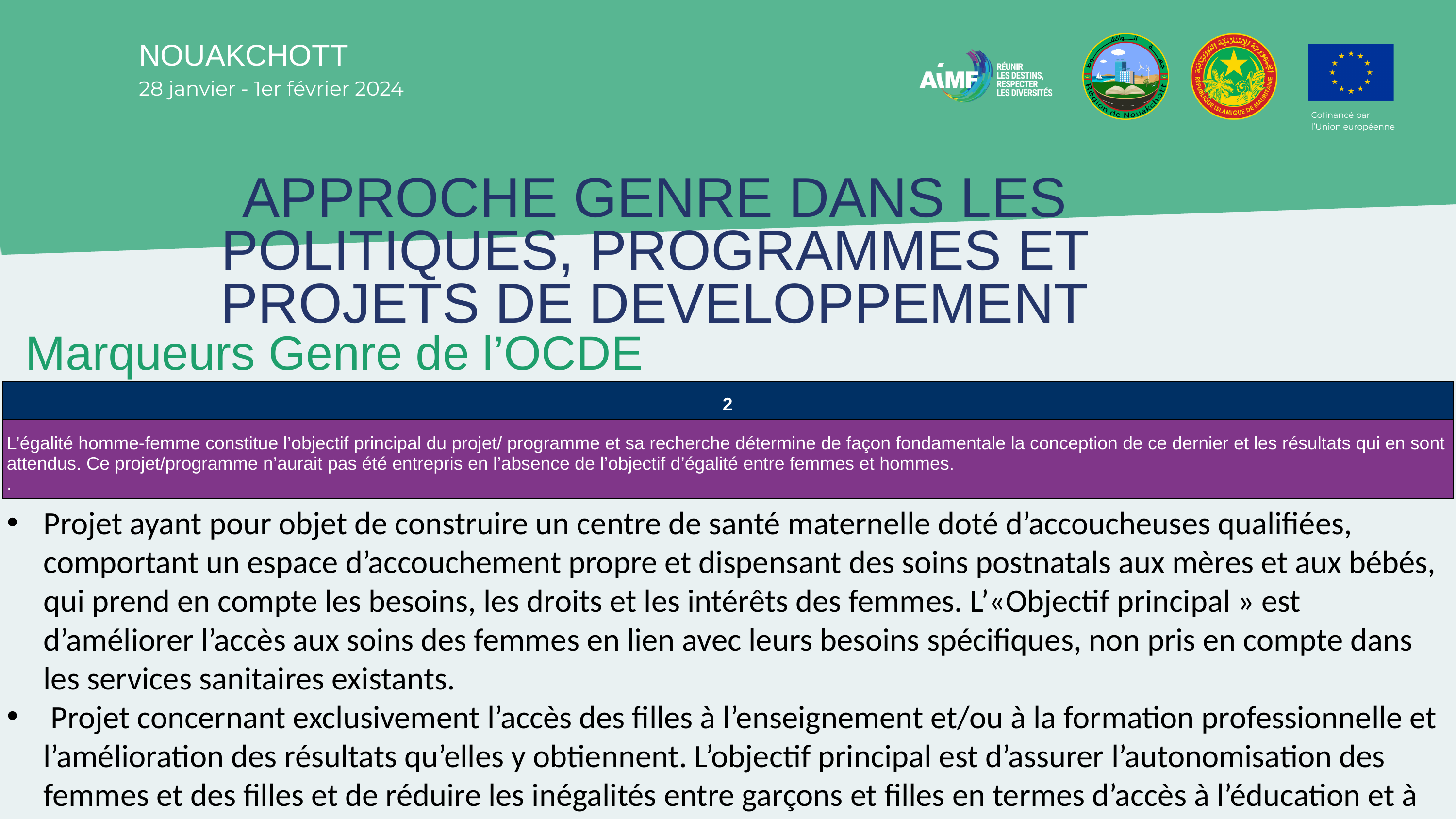

NOUAKCHOTT
28 janvier - 1er février 2024

Cofinancé par l’Union européenne
APPROCHE GENRE DANS LES POLITIQUES, PROGRAMMES ET PROJETS DE DEVELOPPEMENT
 Marqueurs Genre de l’OCDE

| 2 |
| --- |
| L’égalité homme-femme constitue l’objectif principal du projet/ programme et sa recherche détermine de façon fondamentale la conception de ce dernier et les résultats qui en sont attendus. Ce projet/programme n’aurait pas été entrepris en l’absence de l’objectif d’égalité entre femmes et hommes. . |
Projet ayant pour objet de construire un centre de santé maternelle doté d’accoucheuses qualifiées, comportant un espace d’accouchement propre et dispensant des soins postnatals aux mères et aux bébés, qui prend en compte les besoins, les droits et les intérêts des femmes. L’«Objectif principal » est d’améliorer l’accès aux soins des femmes en lien avec leurs besoins spécifiques, non pris en compte dans les services sanitaires existants.
 Projet concernant exclusivement l’accès des filles à l’enseignement et/ou à la formation professionnelle et l’amélioration des résultats qu’elles y obtiennent. L’objectif principal est d’assurer l’autonomisation des femmes et des filles et de réduire les inégalités entre garçons et filles en termes d’accès à l’éducation et à l’emploi.